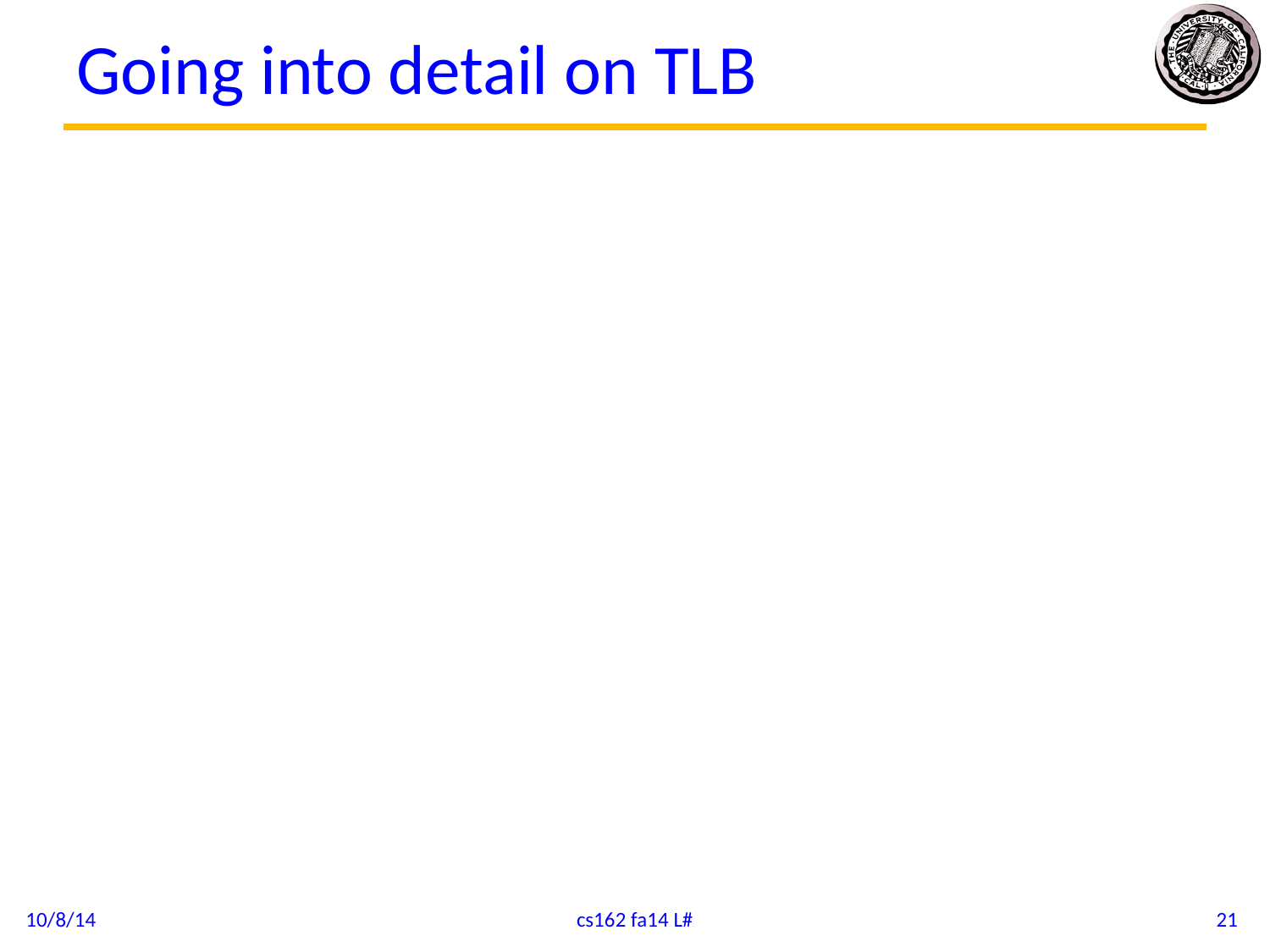

# Going into detail on TLB

10/8/14
cs162 fa14 L#
21